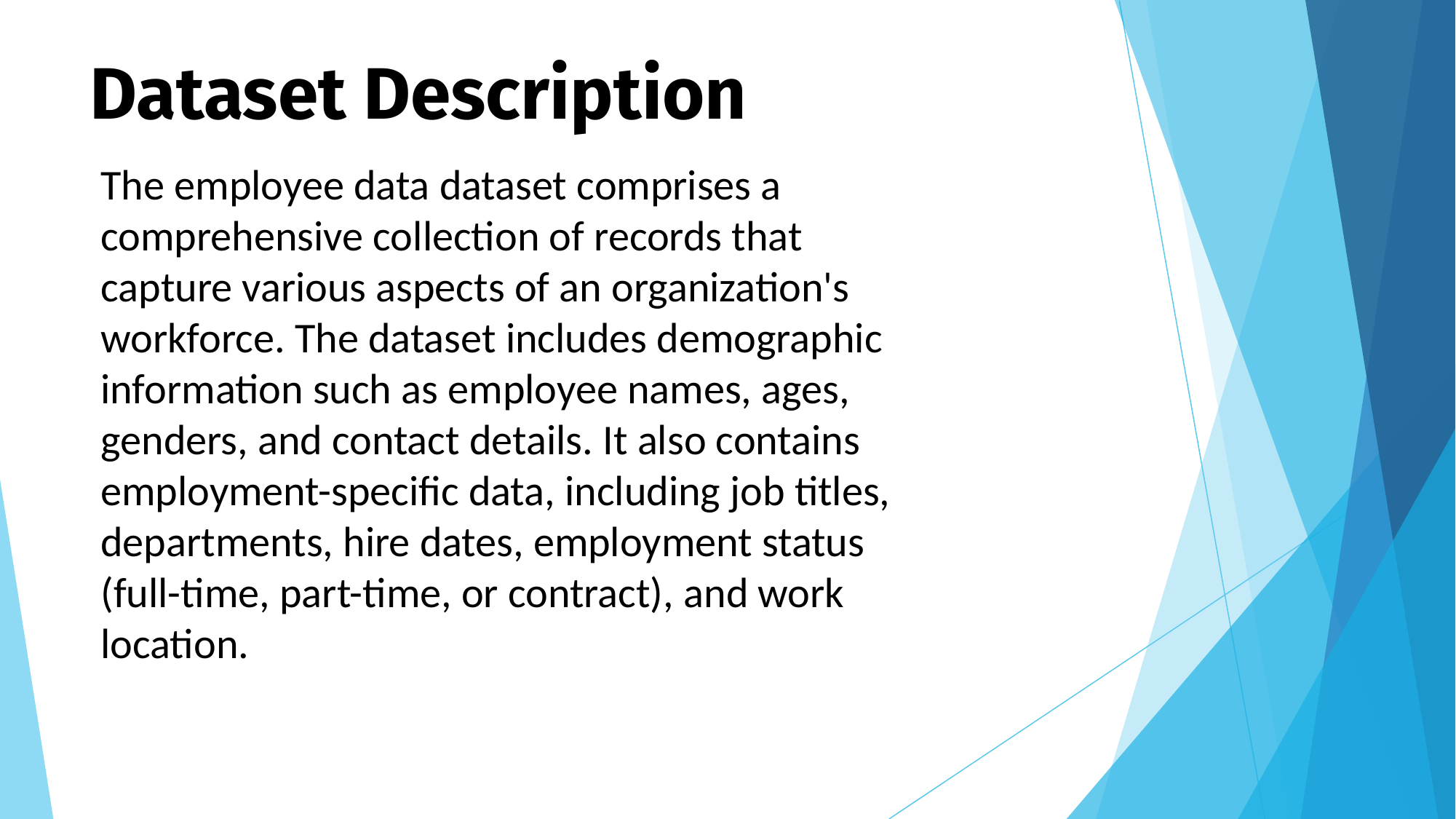

# Dataset Description
The employee data dataset comprises a comprehensive collection of records that capture various aspects of an organization's workforce. The dataset includes demographic information such as employee names, ages, genders, and contact details. It also contains employment-specific data, including job titles, departments, hire dates, employment status (full-time, part-time, or contract), and work location.